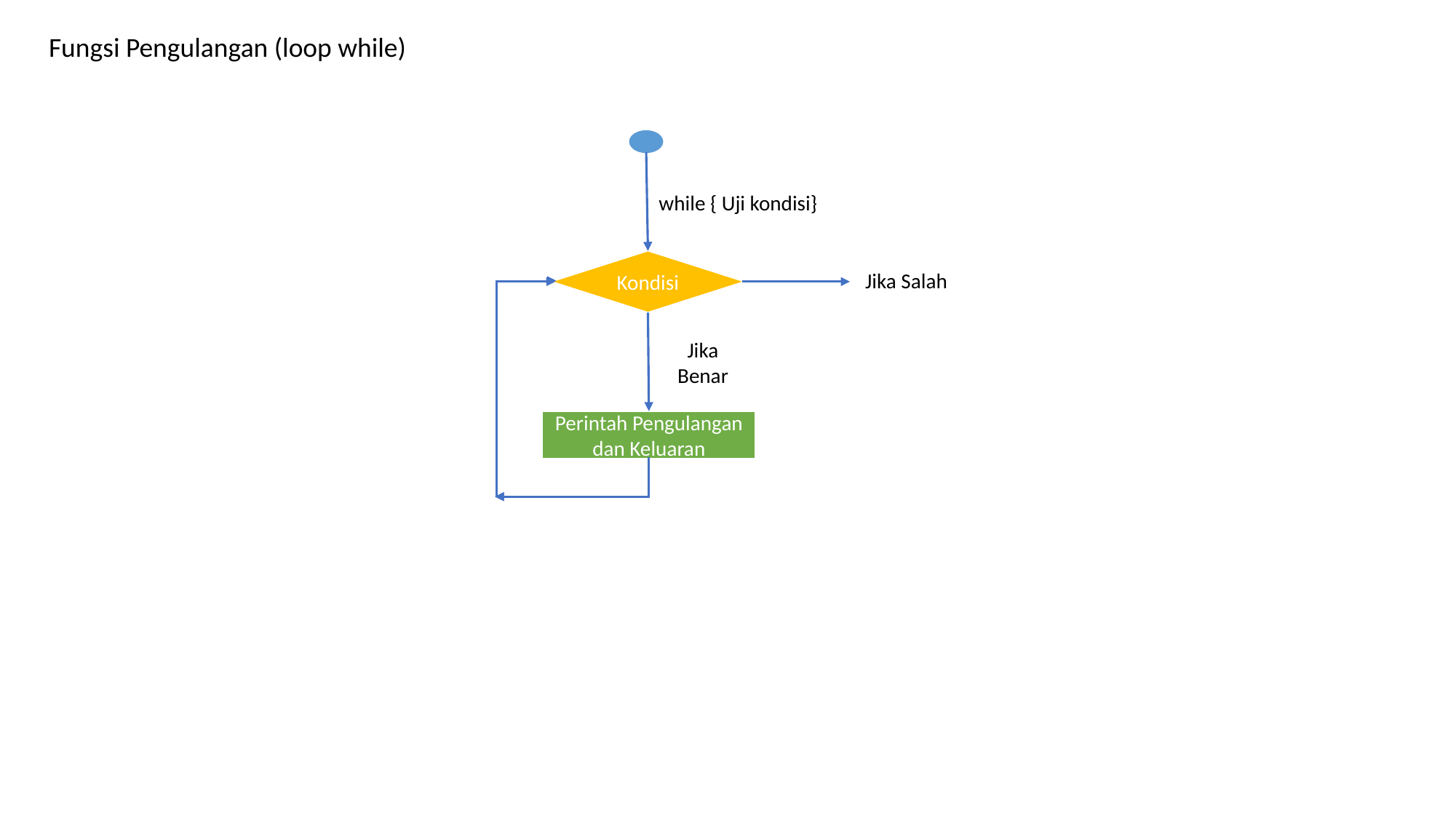

Fungsi Pengulangan (loop while)

while { Uji kondisi}
Kondisi
Jika Benar
Jika Salah
Perintah Pengulangan dan Keluaran